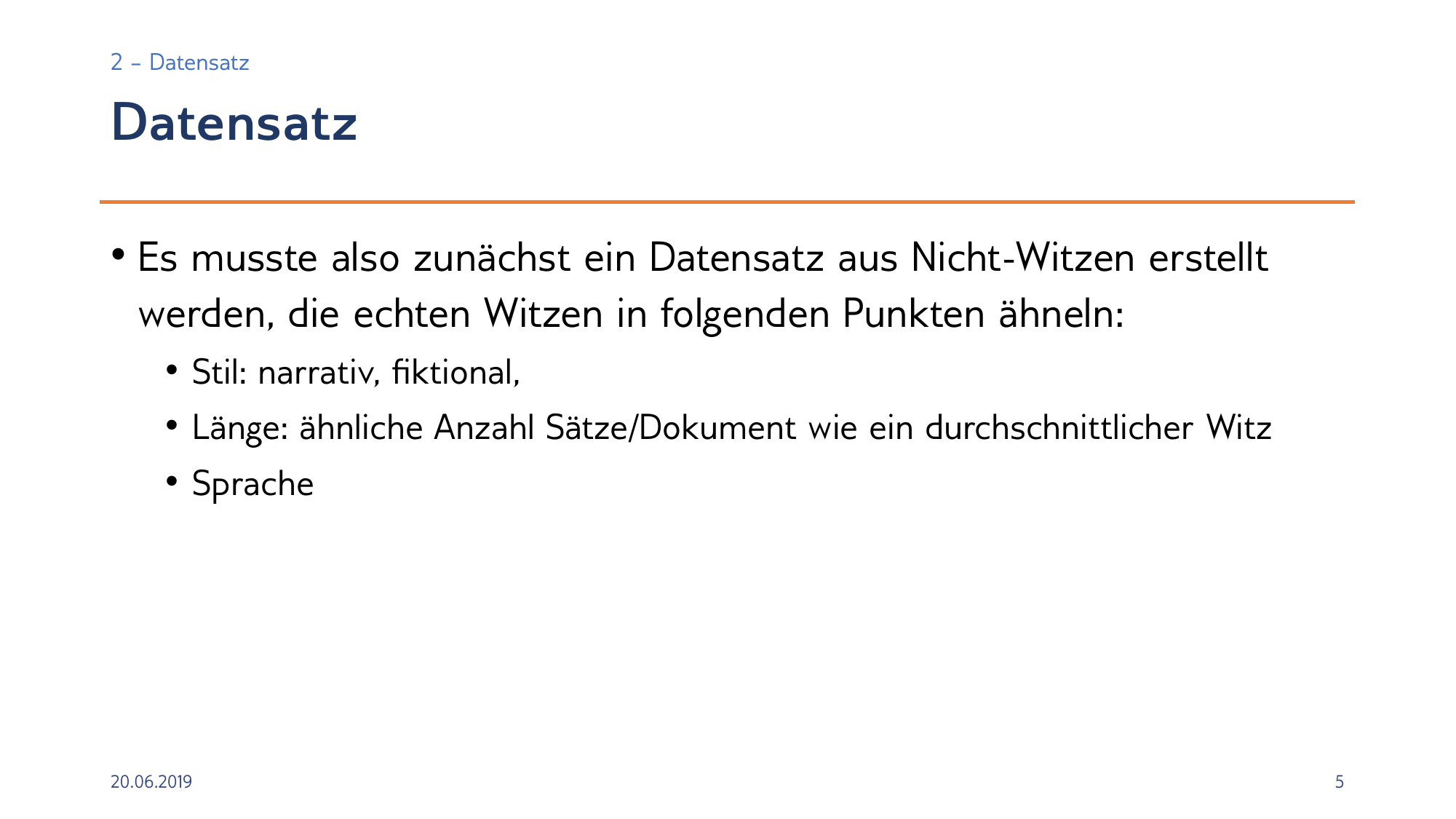

# Datensatz
2 – Datensatz
Es musste also zunächst ein Datensatz aus Nicht-Witzen erstellt werden, die echten Witzen in folgenden Punkten ähneln:
Stil: narrativ, fiktional,
Länge: ähnliche Anzahl Sätze/Dokument wie ein durchschnittlicher Witz
Sprache

20.06.2019
5